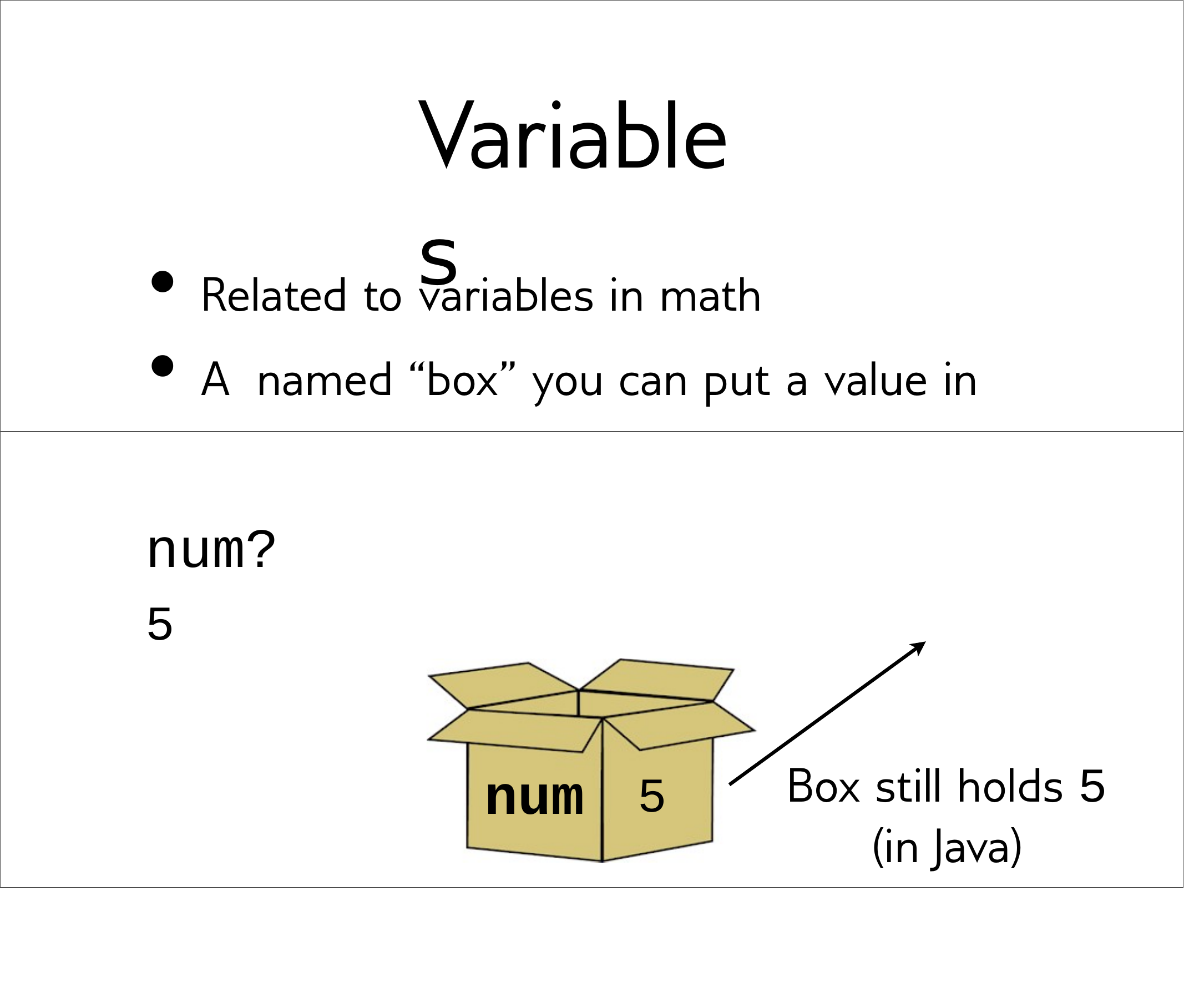

# Variables
Related to variables in math
A	named “box” you can put a value in

num?
5

Box still holds 5
(in Java)
num
5